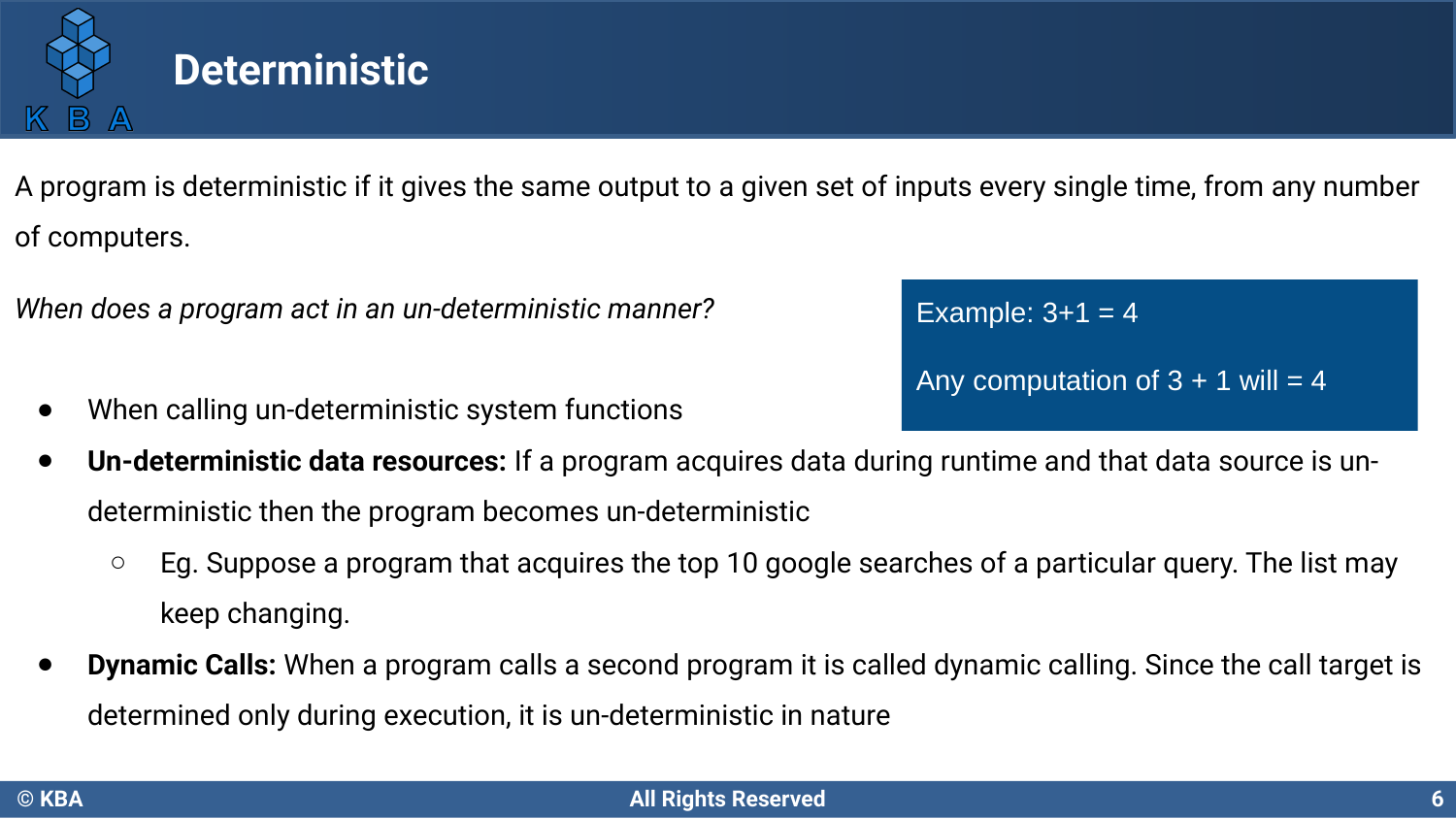

# Deterministic
A program is deterministic if it gives the same output to a given set of inputs every single time, from any number of computers.
When does a program act in an un-deterministic manner?

When calling un-deterministic system functions
Un-deterministic data resources: If a program acquires data during runtime and that data source is un-deterministic then the program becomes un-deterministic
Eg. Suppose a program that acquires the top 10 google searches of a particular query. The list may keep changing.
Dynamic Calls: When a program calls a second program it is called dynamic calling. Since the call target is determined only during execution, it is un-deterministic in nature
Example: 3+1 = 4

Any computation of 3 + 1 will = 4